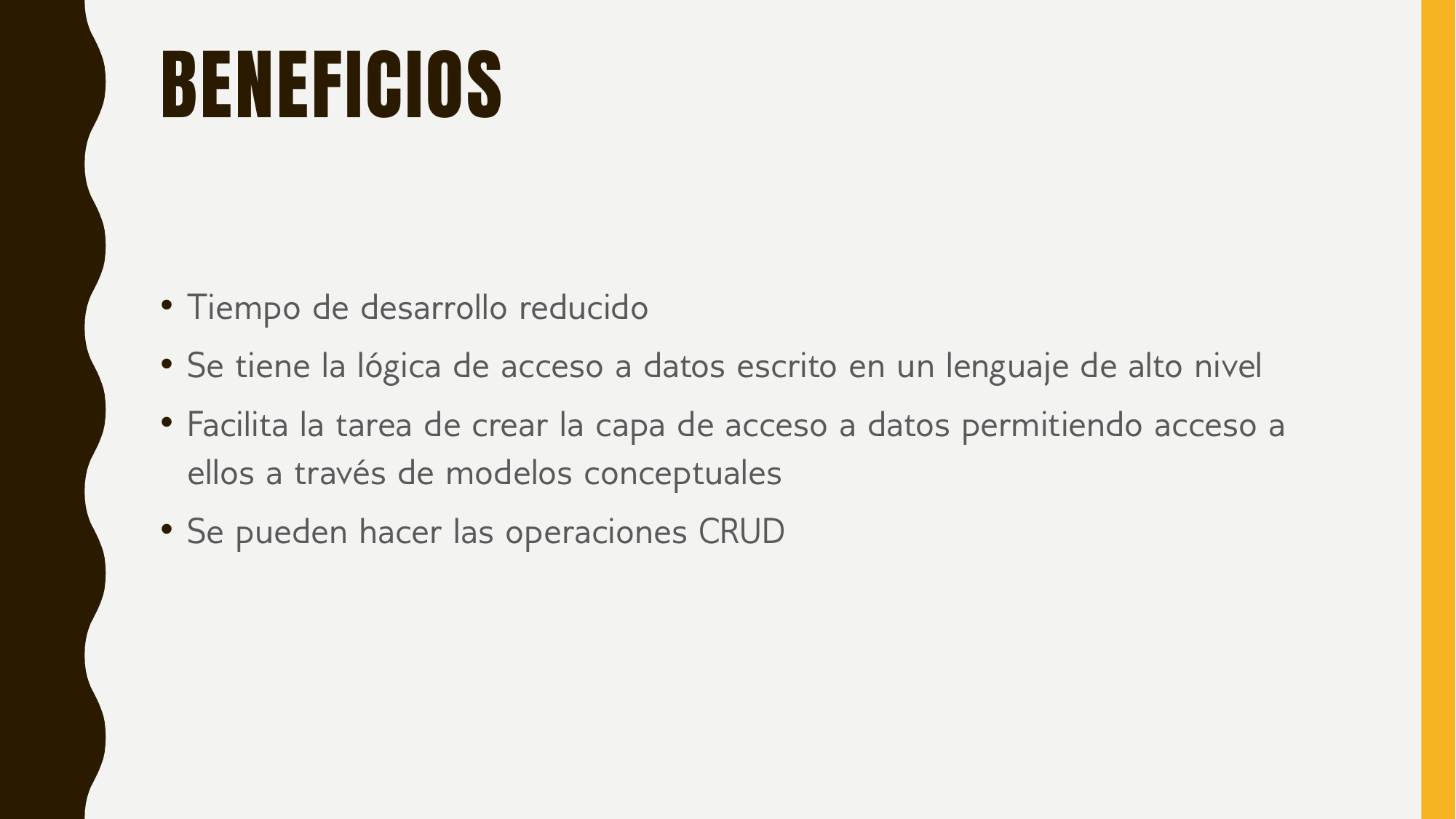

# beneficios
Tiempo de desarrollo reducido
Se tiene la lógica de acceso a datos escrito en un lenguaje de alto nivel
Facilita la tarea de crear la capa de acceso a datos permitiendo acceso a ellos a través de modelos conceptuales
Se pueden hacer las operaciones CRUD